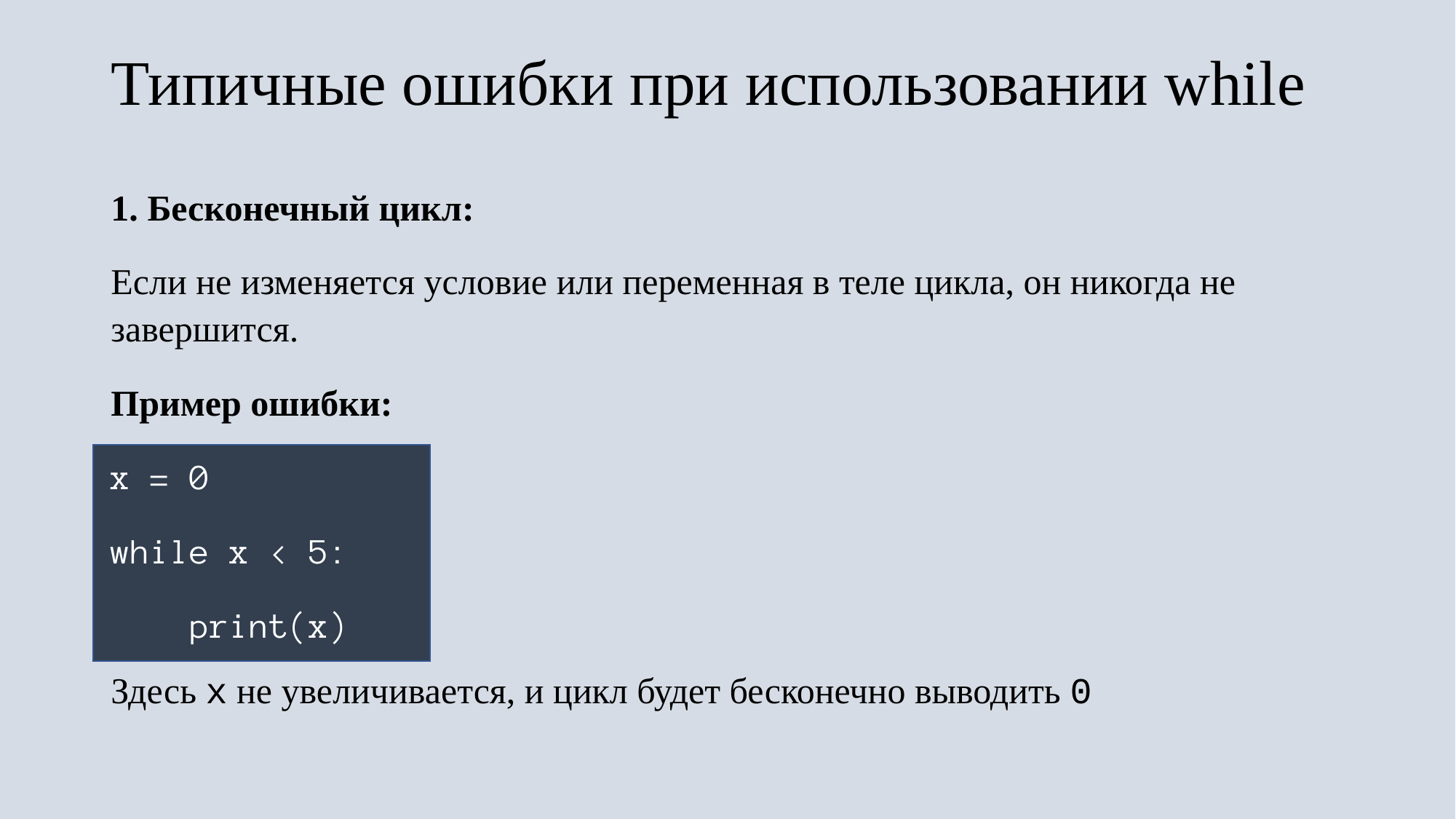

# Типичные ошибки при использовании while
1. Бесконечный цикл:
Если не изменяется условие или переменная в теле цикла, он никогда не завершится.
Пример ошибки:
x = 0
while x < 5:
    print(x)
Здесь x не увеличивается, и цикл будет бесконечно выводить 0